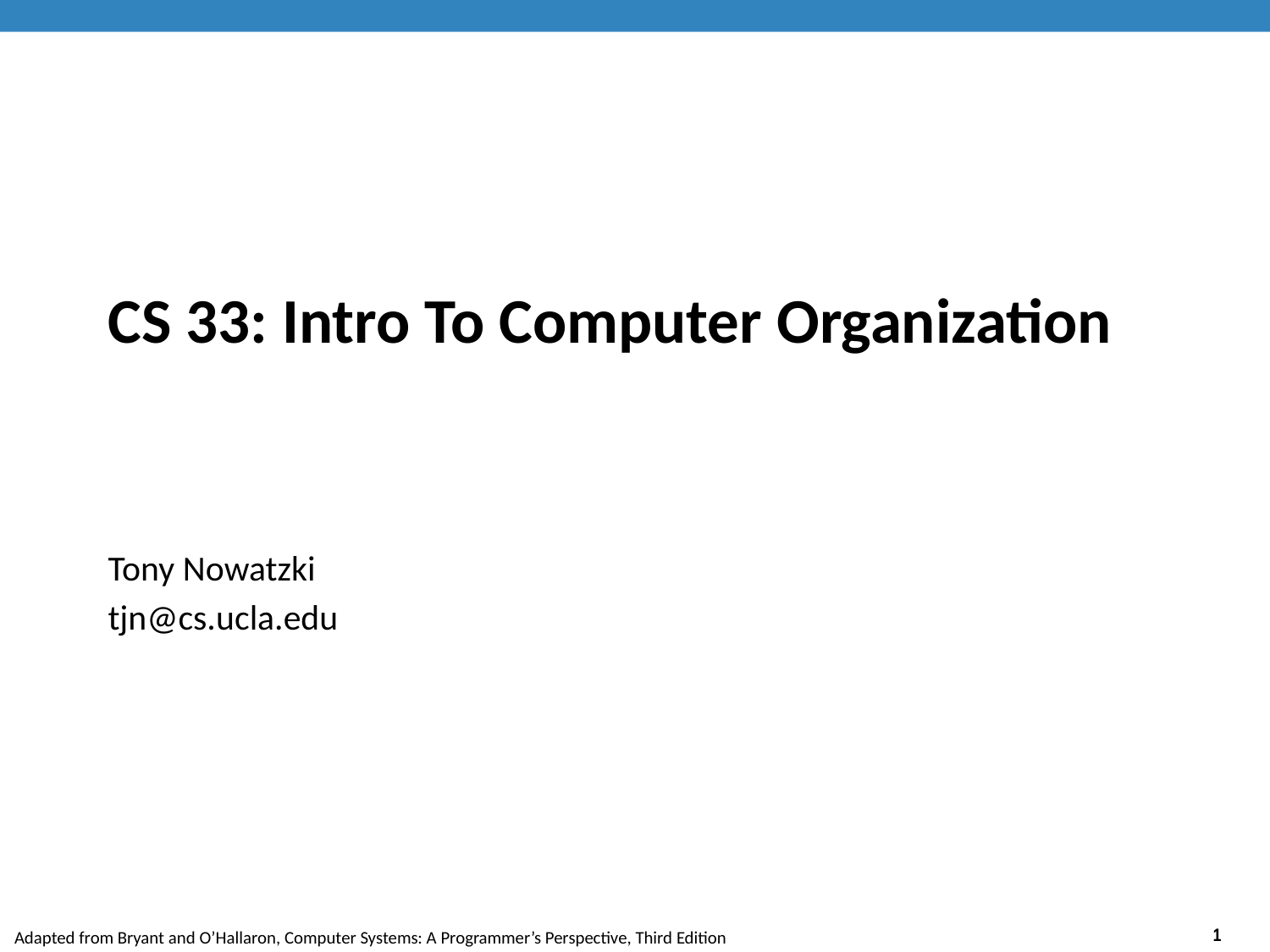

# CS 33: Intro To Computer Organization
Tony Nowatzki
tjn@cs.ucla.edu